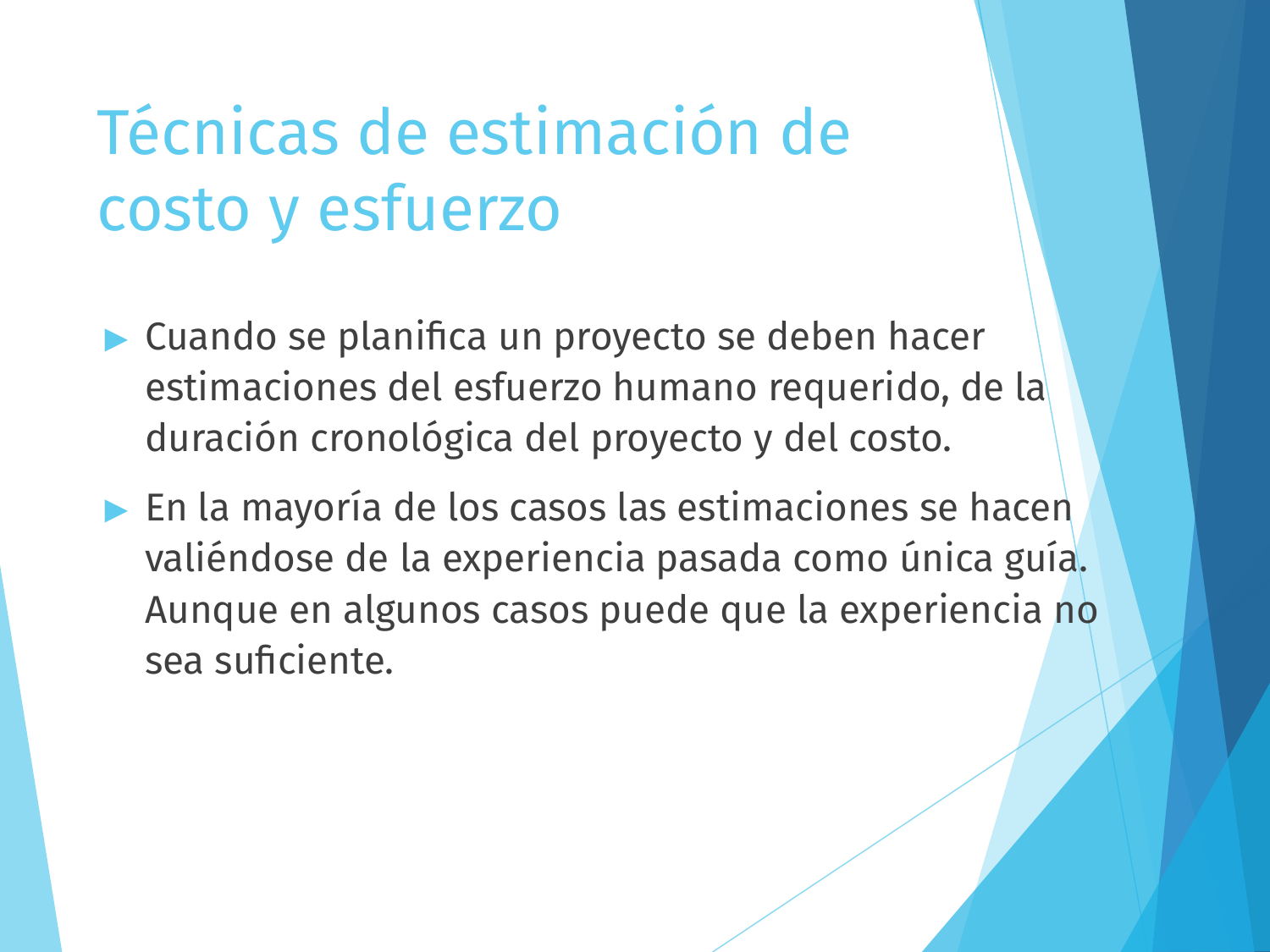

# Técnicas de estimación de costo y esfuerzo
Cuando se planifica un proyecto se deben hacer estimaciones del esfuerzo humano requerido, de la duración cronológica del proyecto y del costo.
En la mayoría de los casos las estimaciones se hacen valiéndose de la experiencia pasada como única guía. Aunque en algunos casos puede que la experiencia no sea suficiente.